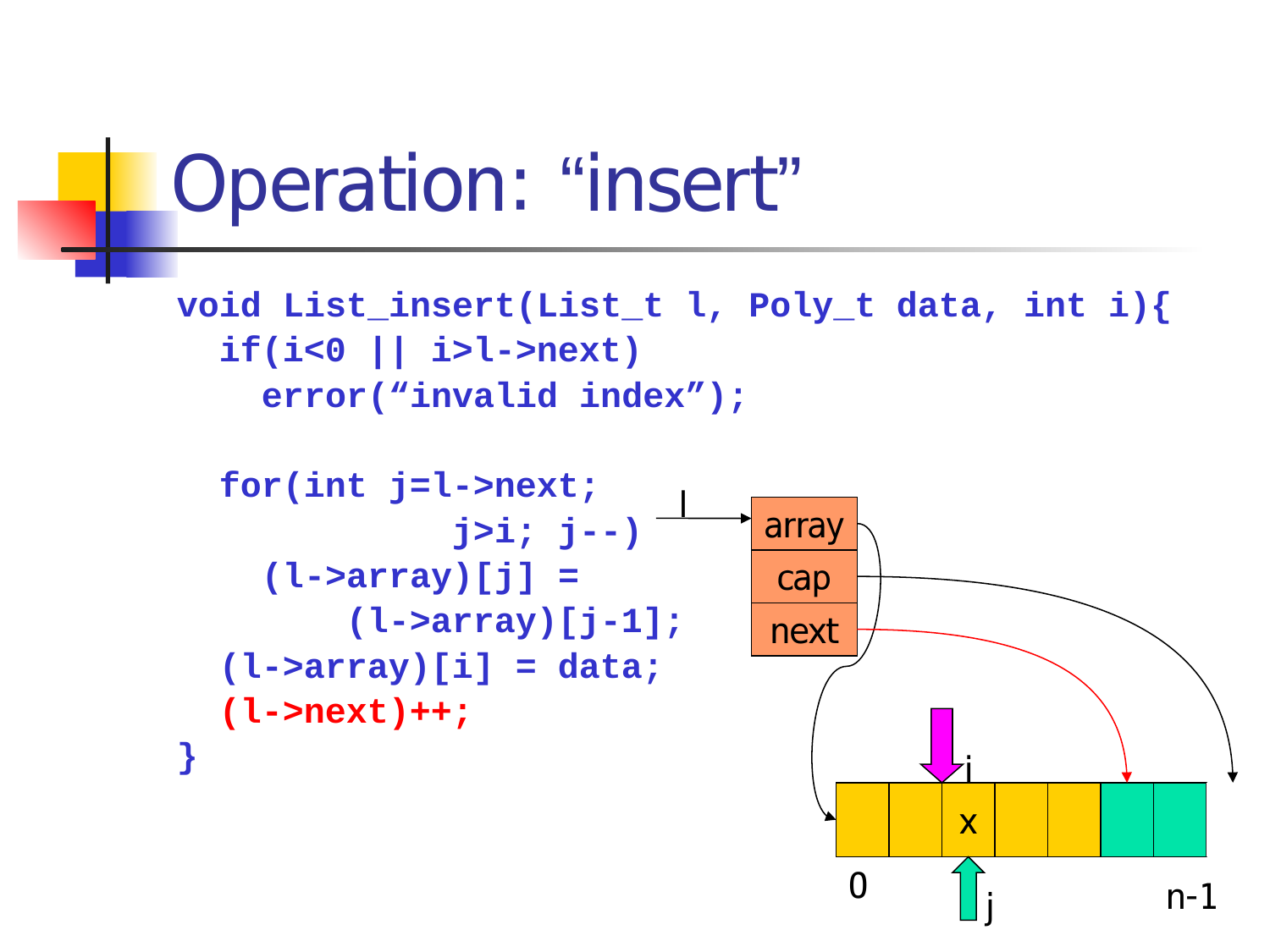

# Operation: “insert”
void List_insert(List_t l, Poly_t data, int i){
  if(i<0 || i>l->next)
    error(“invalid index”);

  for(int j=l->next;
             j>i; j--)
    (l->array)[j] =
        (l->array)[j-1];
  (l->array)[i] = data;
  (l->next)++;
}
l
array

cap
next

i

x

0

j
n-1